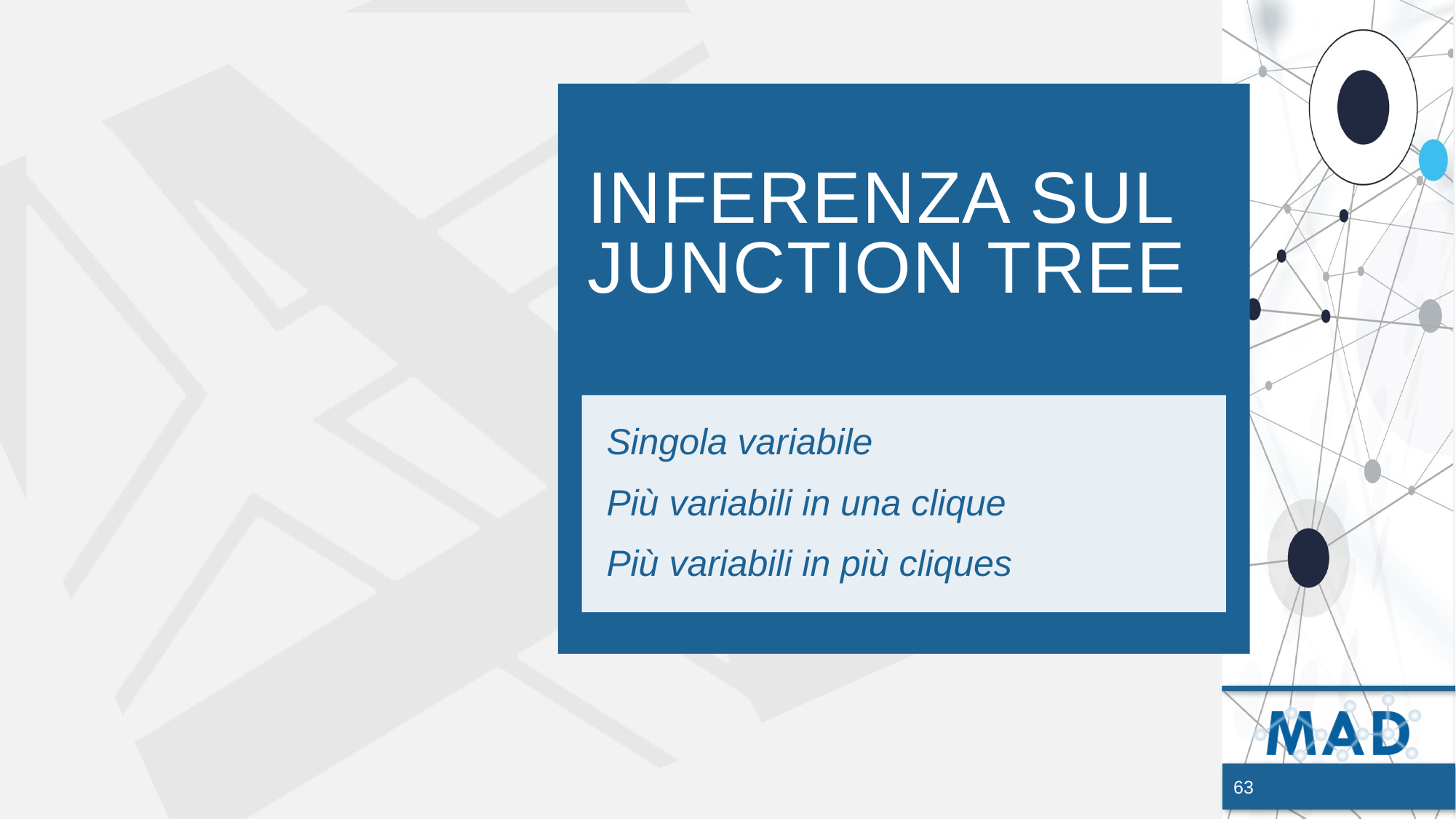

# Inferenza sul Junction tree
Singola variabile
Più variabili in una clique
Più variabili in più cliques
63